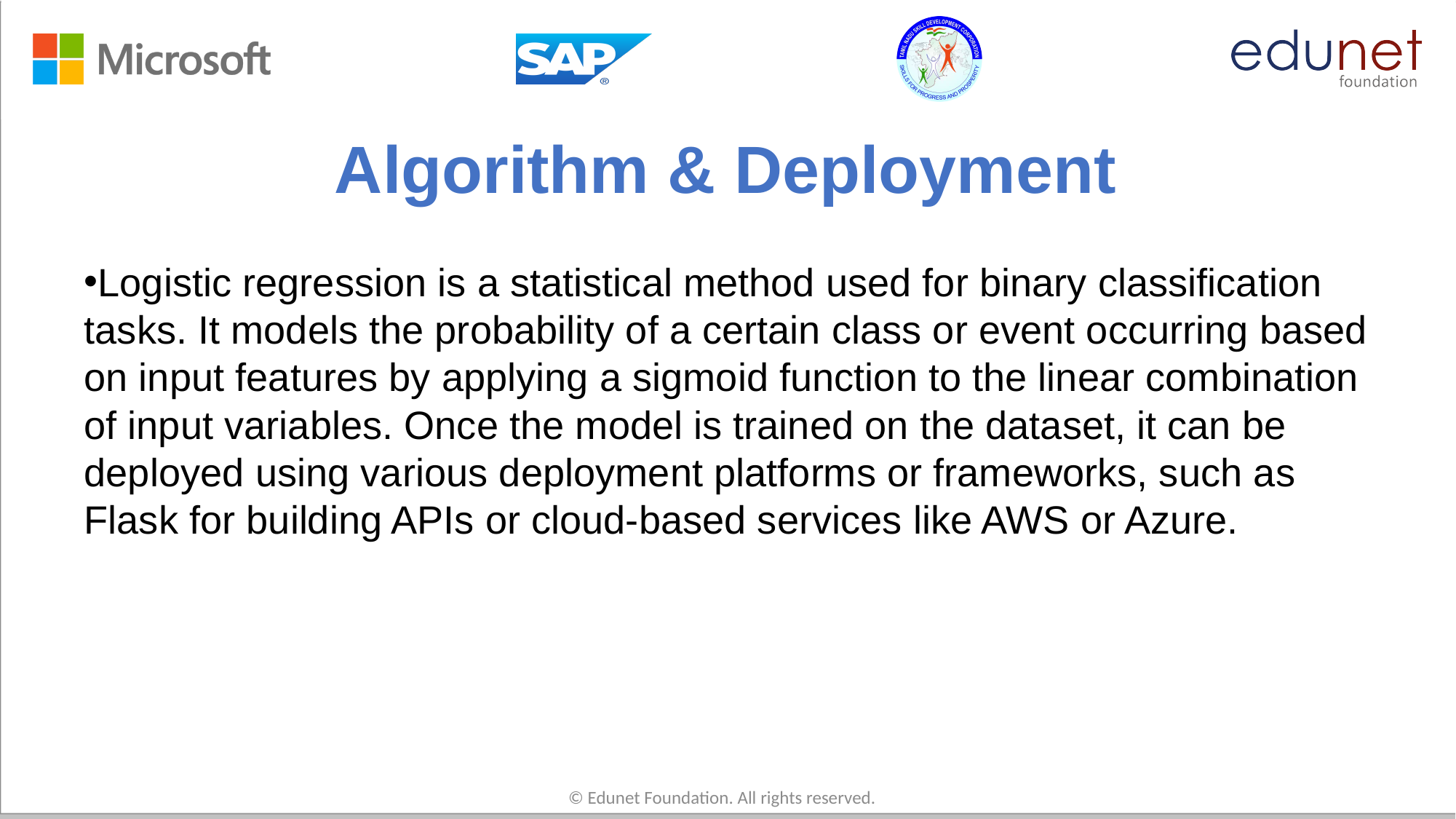

# Algorithm & Deployment
Logistic regression is a statistical method used for binary classification tasks. It models the probability of a certain class or event occurring based on input features by applying a sigmoid function to the linear combination of input variables. Once the model is trained on the dataset, it can be deployed using various deployment platforms or frameworks, such as Flask for building APIs or cloud-based services like AWS or Azure.
© Edunet Foundation. All rights reserved.